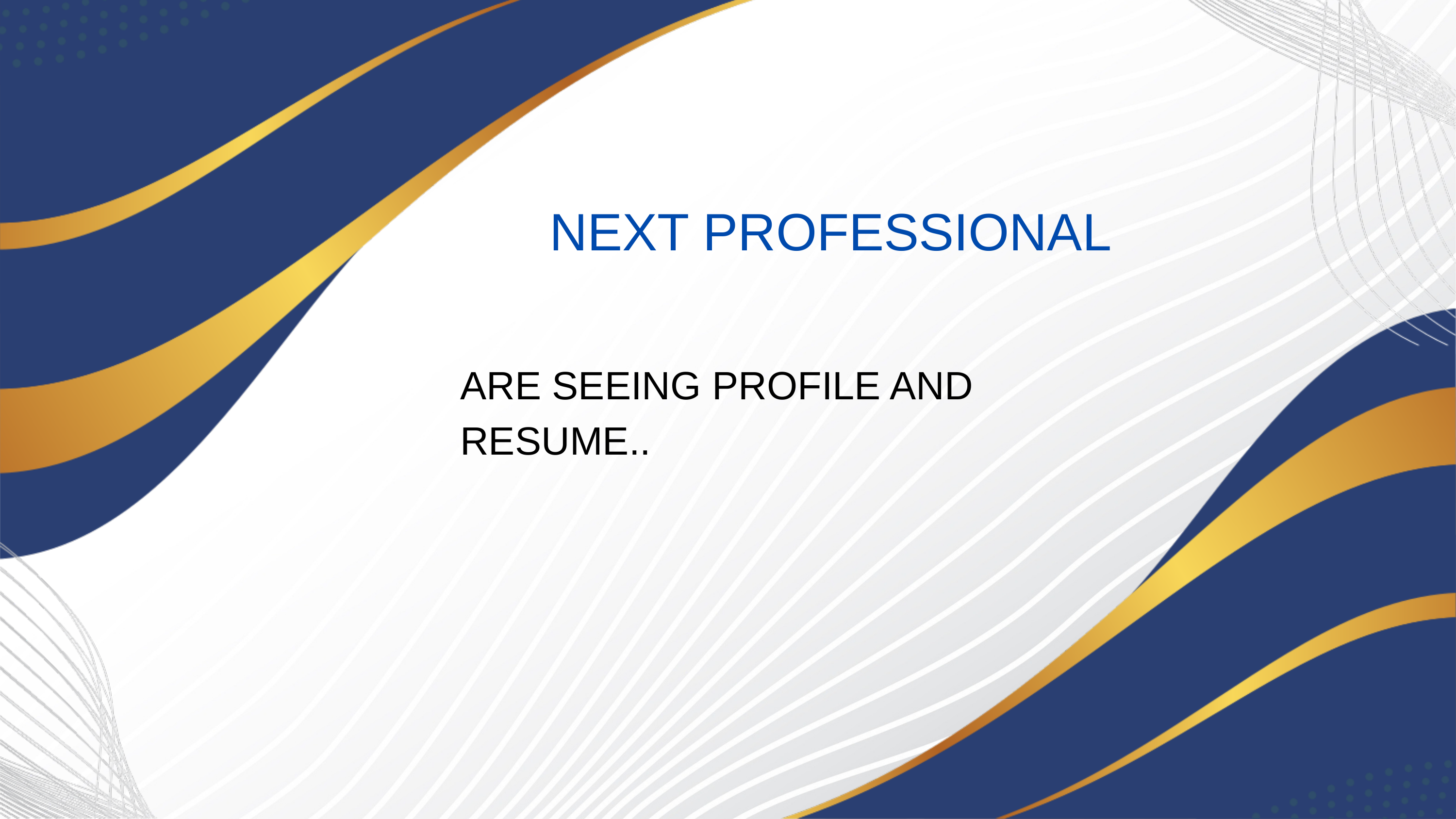

NEXT PROFESSIONAL
ARE SEEING PROFILE AND RESUME..